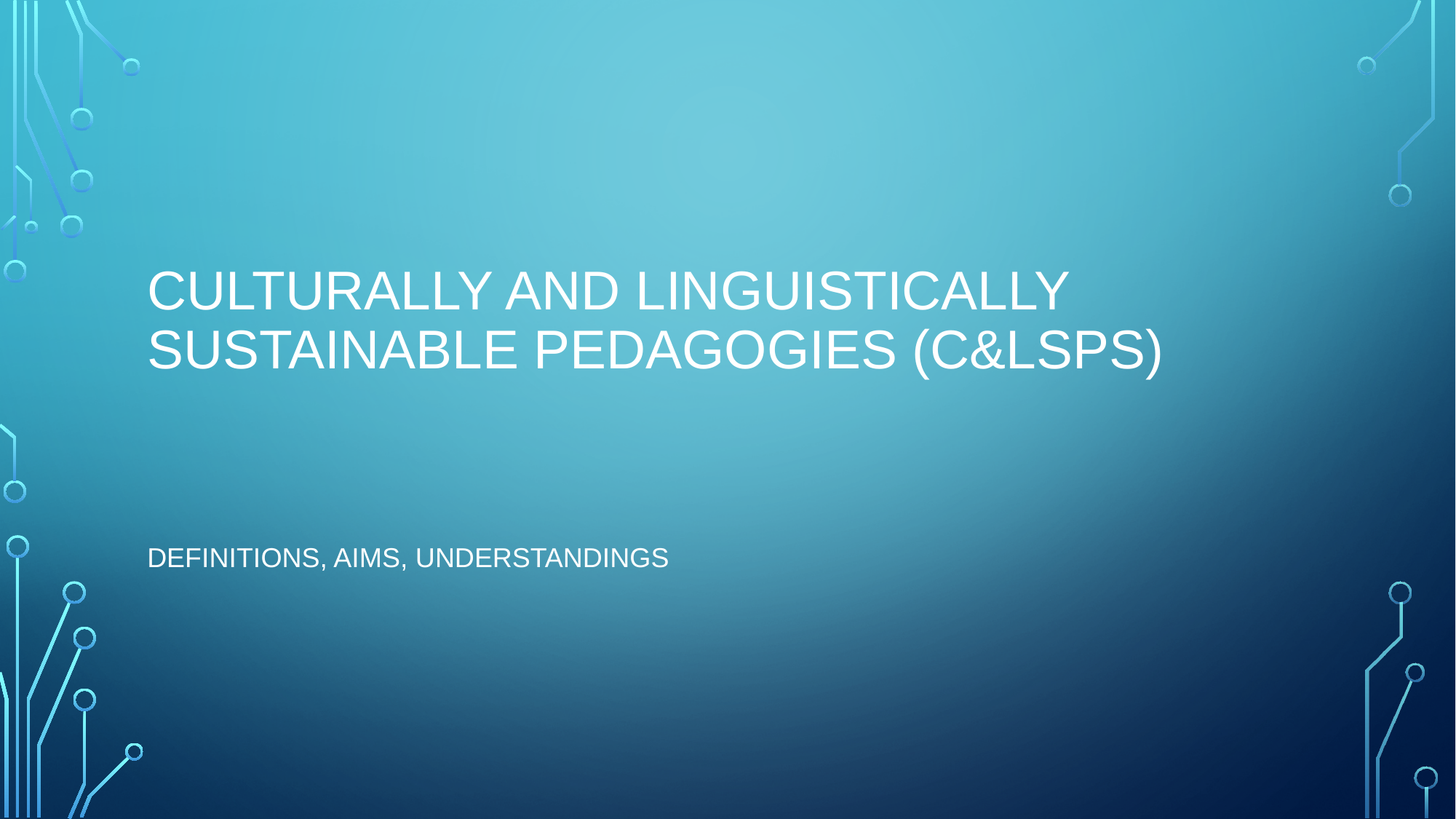

# Culturally and linguistically sustainable pedagogies (C&Lsps)
Definitions, aims, understandings